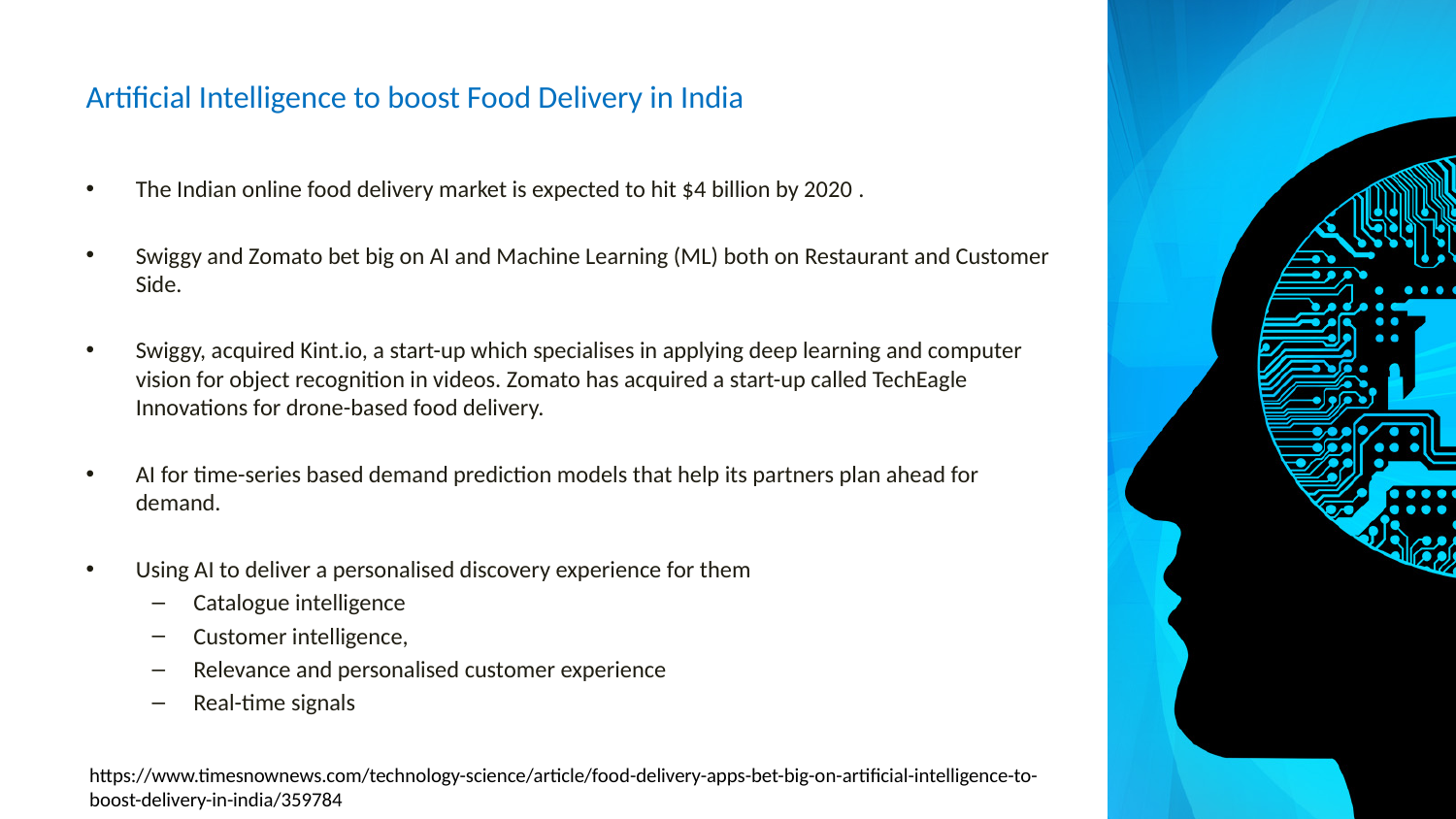

# Artificial Intelligence to boost Food Delivery in India
The Indian online food delivery market is expected to hit $4 billion by 2020 .

Swiggy and Zomato bet big on AI and Machine Learning (ML) both on Restaurant and Customer Side.

Swiggy, acquired Kint.io, a start-up which specialises in applying deep learning and computer vision for object recognition in videos. Zomato has acquired a start-up called TechEagle Innovations for drone-based food delivery.

AI for time-series based demand prediction models that help its partners plan ahead for demand.

Using AI to deliver a personalised discovery experience for them
Catalogue intelligence
Customer intelligence,
Relevance and personalised customer experience
Real-time signals

https://www.timesnownews.com/technology-science/article/food-delivery-apps-bet-big-on-artificial-intelligence-to-boost-delivery-in-india/359784